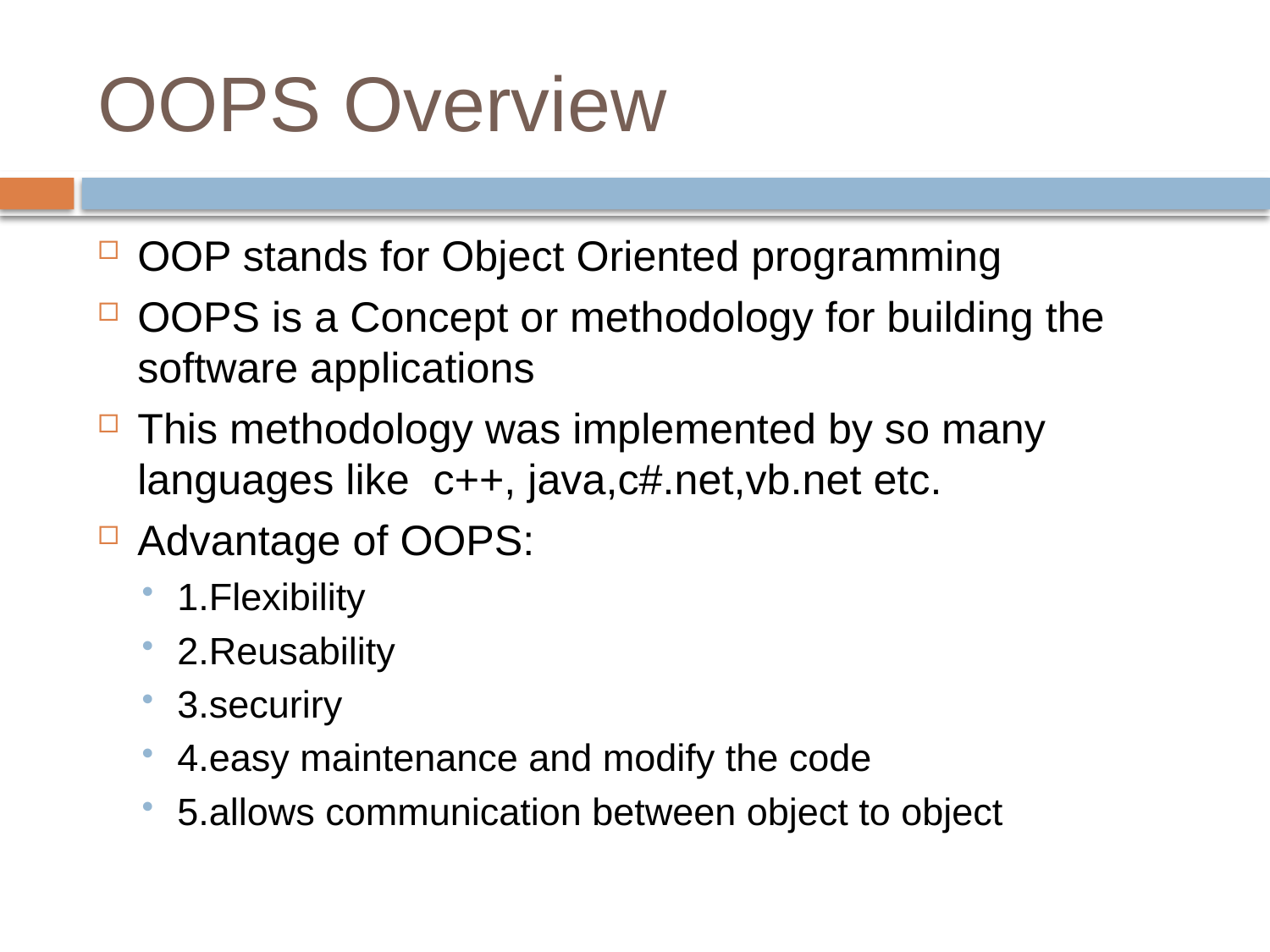

# OOPS Overview
OOP stands for Object Oriented programming
OOPS is a Concept or methodology for building the software applications
This methodology was implemented by so many languages like  c++, java,c#.net,vb.net etc.
Advantage of OOPS:
1.Flexibility
2.Reusability
3.securiry
4.easy maintenance and modify the code
5.allows communication between object to object